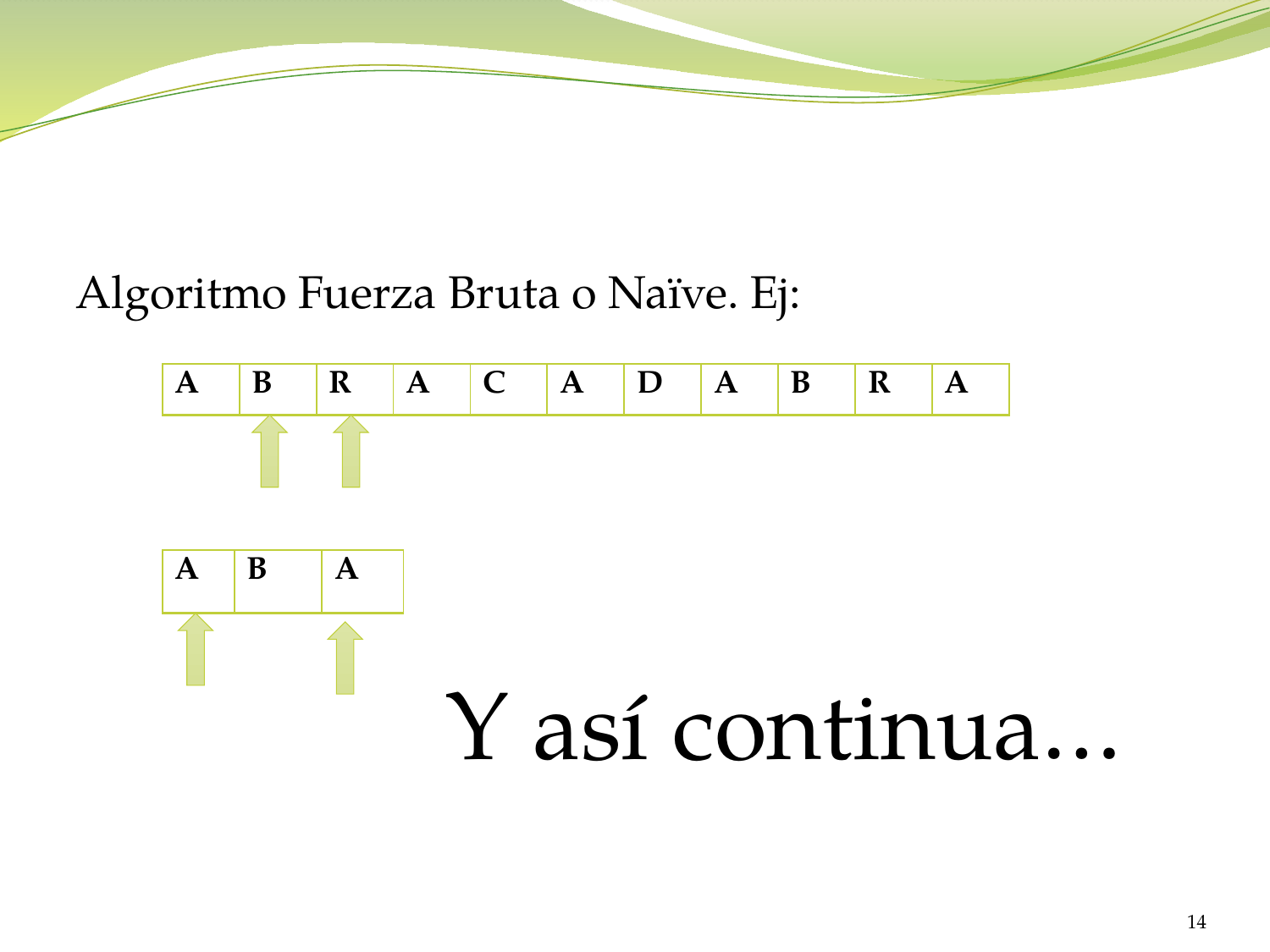

#
Algoritmo Fuerza Bruta o Naïve. Ej:
| A | B | R | A | C | A | D | A | B | R | A |
| --- | --- | --- | --- | --- | --- | --- | --- | --- | --- | --- |

| A | B | A |
| --- | --- | --- |

Y así continua…
14